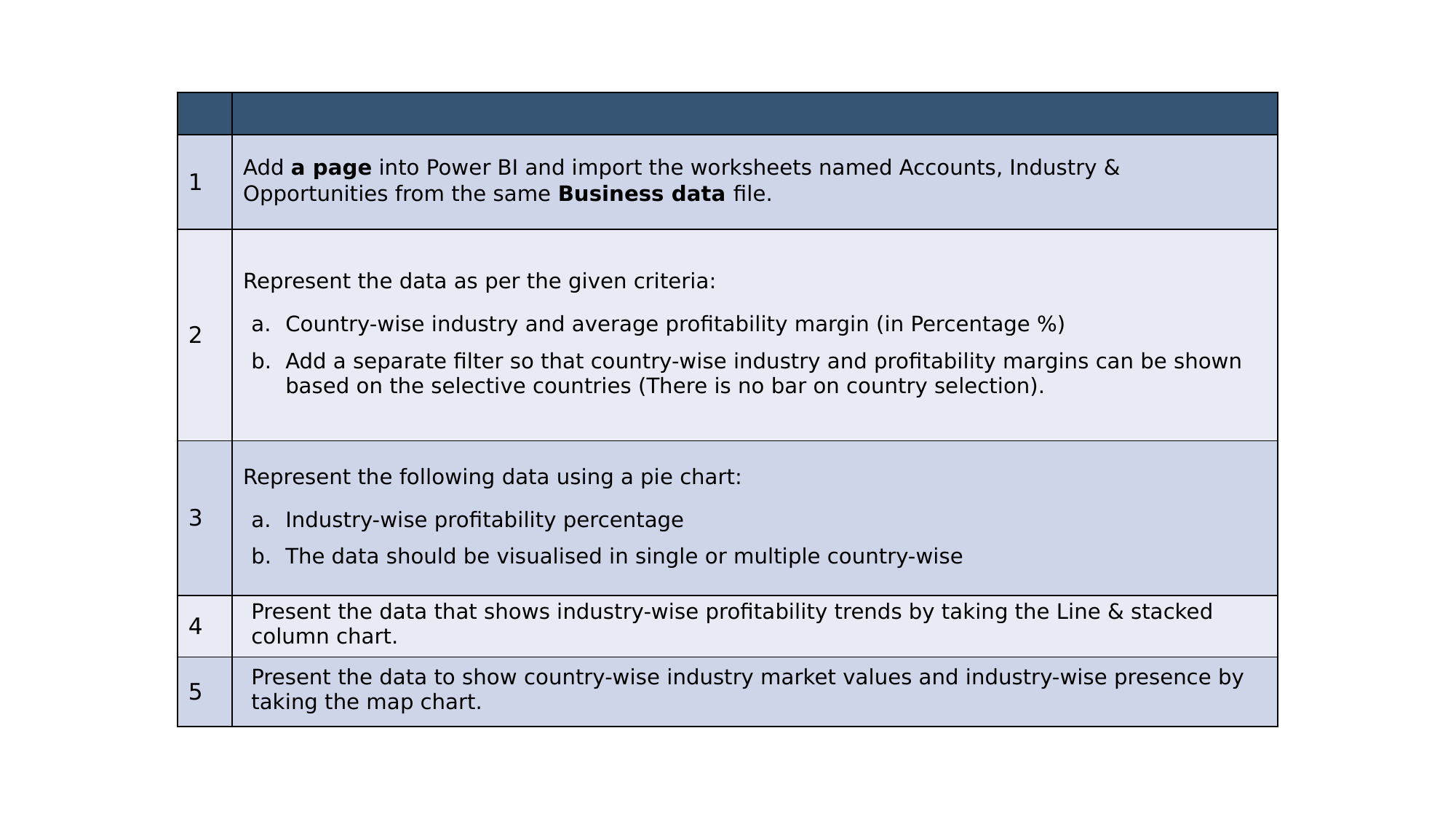

|  |  |
| --- | --- |
| 1 | Add a page into Power BI and import the worksheets named Accounts, Industry & Opportunities from the same Business data file. |
| 2 | Represent the data as per the given criteria: Country-wise industry and average profitability margin (in Percentage %) Add a separate filter so that country-wise industry and profitability margins can be shown based on the selective countries (There is no bar on country selection). |
| 3 | Represent the following data using a pie chart: Industry-wise profitability percentage The data should be visualised in single or multiple country-wise |
| 4 | Present the data that shows industry-wise profitability trends by taking the Line & stacked column chart. |
| 5 | Present the data to show country-wise industry market values and industry-wise presence by taking the map chart. |